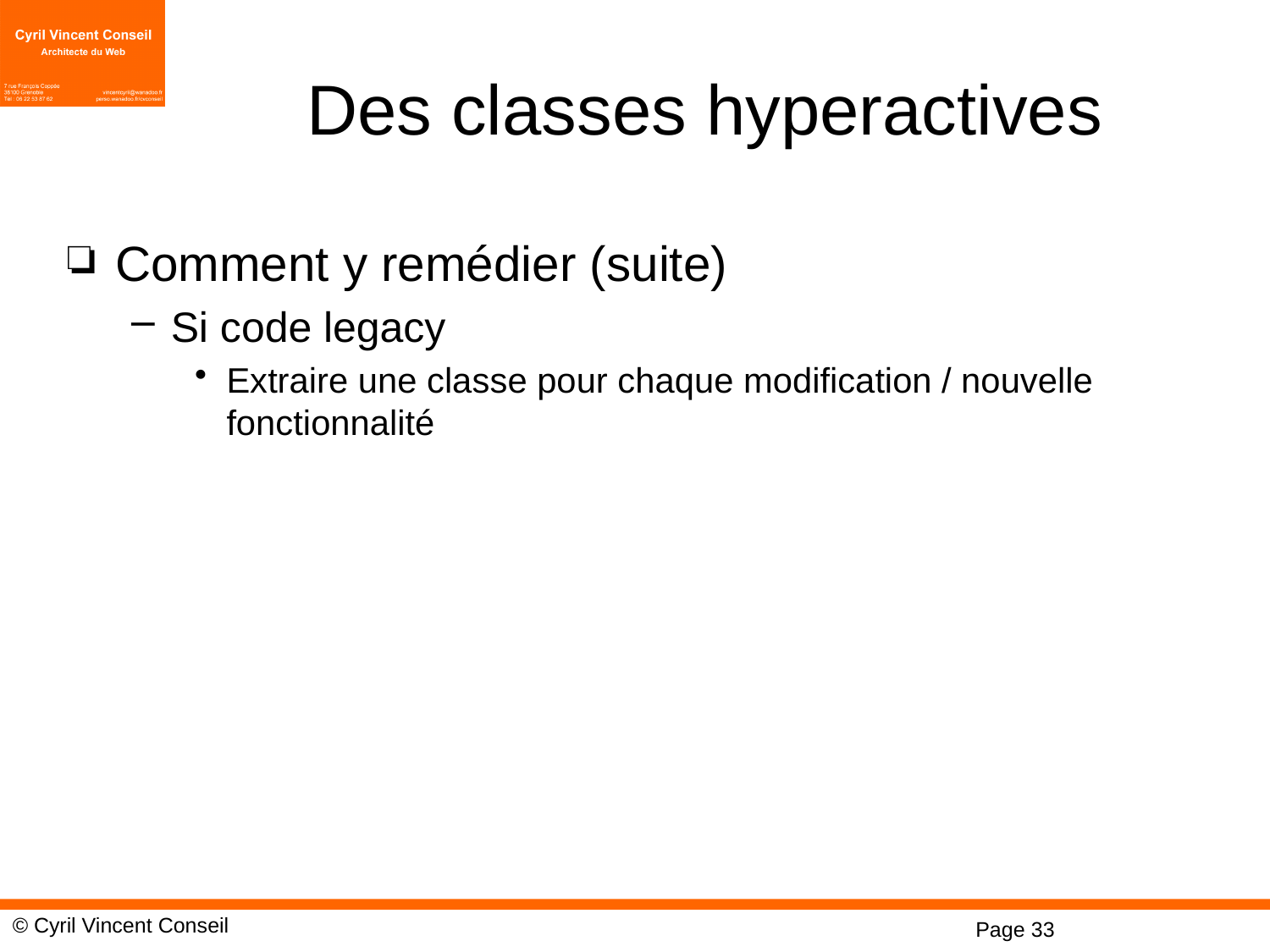

# Des classes hyperactives
Comment y remédier (suite)
Si code legacy
Extraire une classe pour chaque modification / nouvelle fonctionnalité